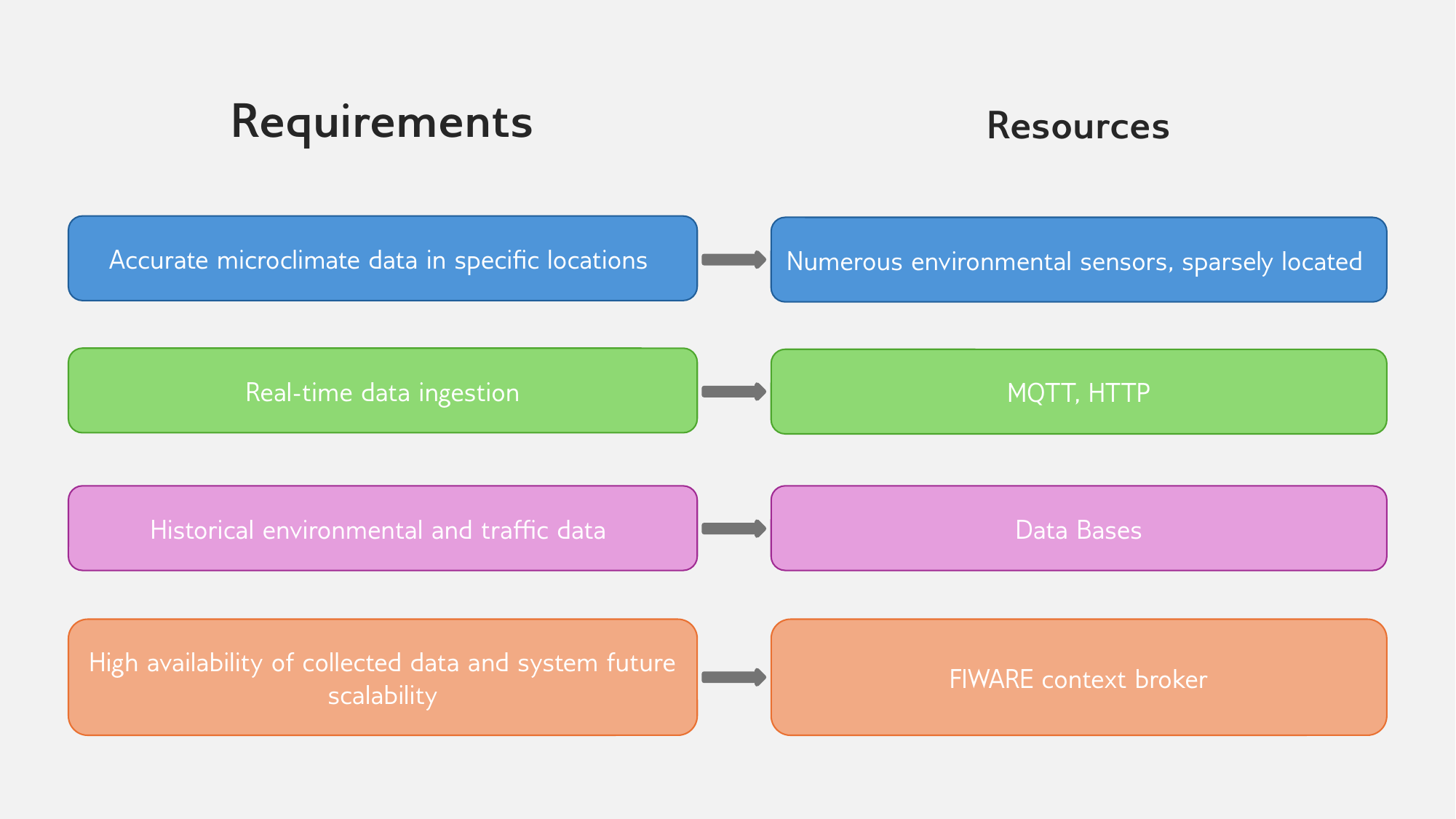

Requirements
Resources
Accurate microclimate data in specific locations
Numerous environmental sensors, sparsely located

Real-time data ingestion
MQTT, HTTP

Historical environmental and traffic data
Data Bases

High availability of collected data and system future scalability
FIWARE context broker